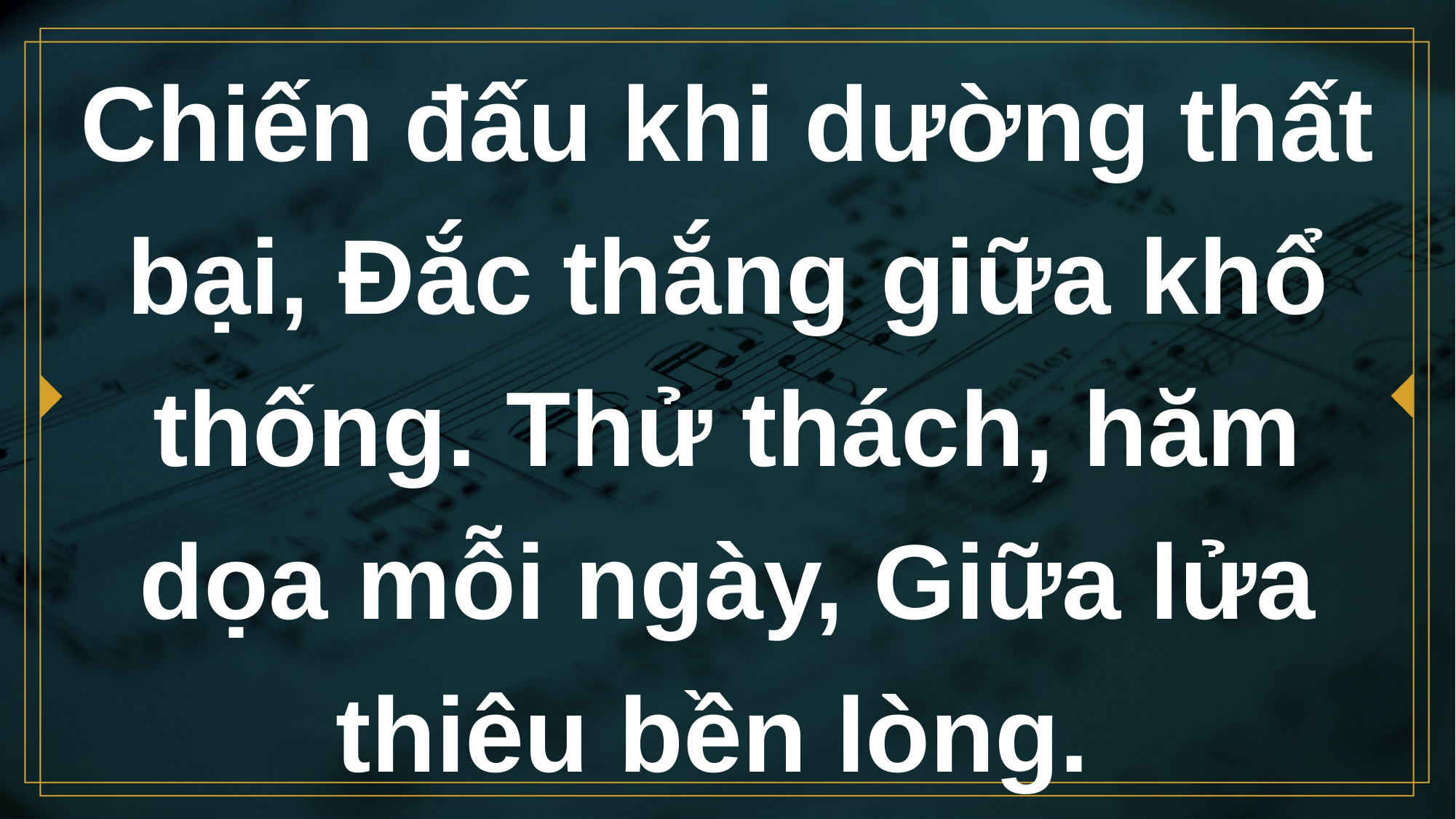

# Chiến đấu khi dường thất bại, Đắc thắng giữa khổ thống. Thử thách, hăm dọa mỗi ngày, Giữa lửa thiêu bền lòng.